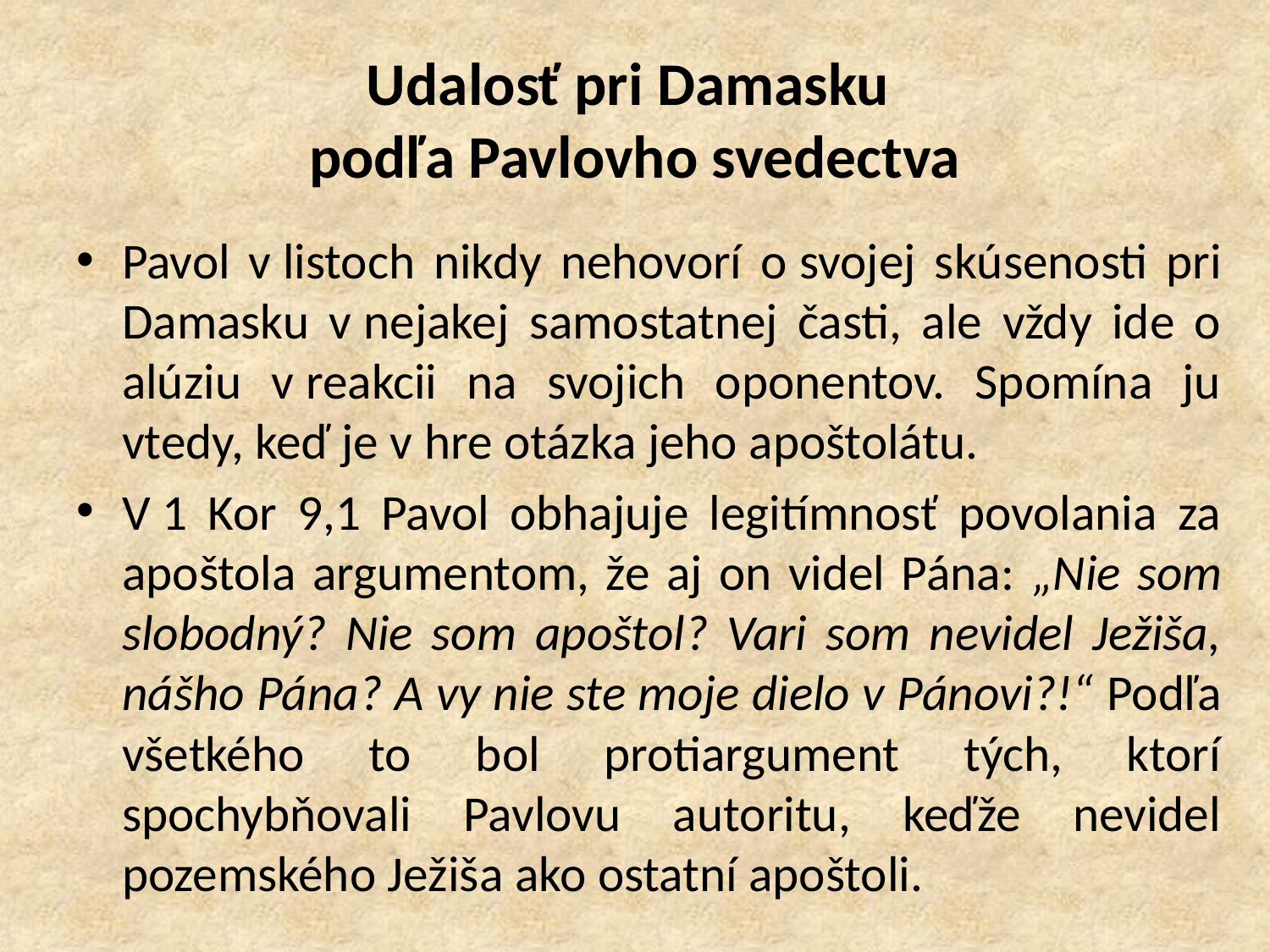

# Udalosť pri Damasku podľa Pavlovho svedectva
Pavol v listoch nikdy nehovorí o svojej skúsenosti pri Damasku v nejakej samostatnej časti, ale vždy ide o alúziu v reakcii na svojich oponentov. Spomína ju vtedy, keď je v hre otázka jeho apoštolátu.
V 1 Kor 9,1 Pavol obhajuje legitímnosť povolania za apoštola argumentom, že aj on videl Pána: „Nie som slobodný? Nie som apoštol? Vari som nevidel Ježiša, nášho Pána? A vy nie ste moje dielo v Pánovi?!“ Podľa všetkého to bol protiargument tých, ktorí spochybňovali Pavlovu autoritu, keďže nevidel pozemského Ježiša ako ostatní apoštoli.